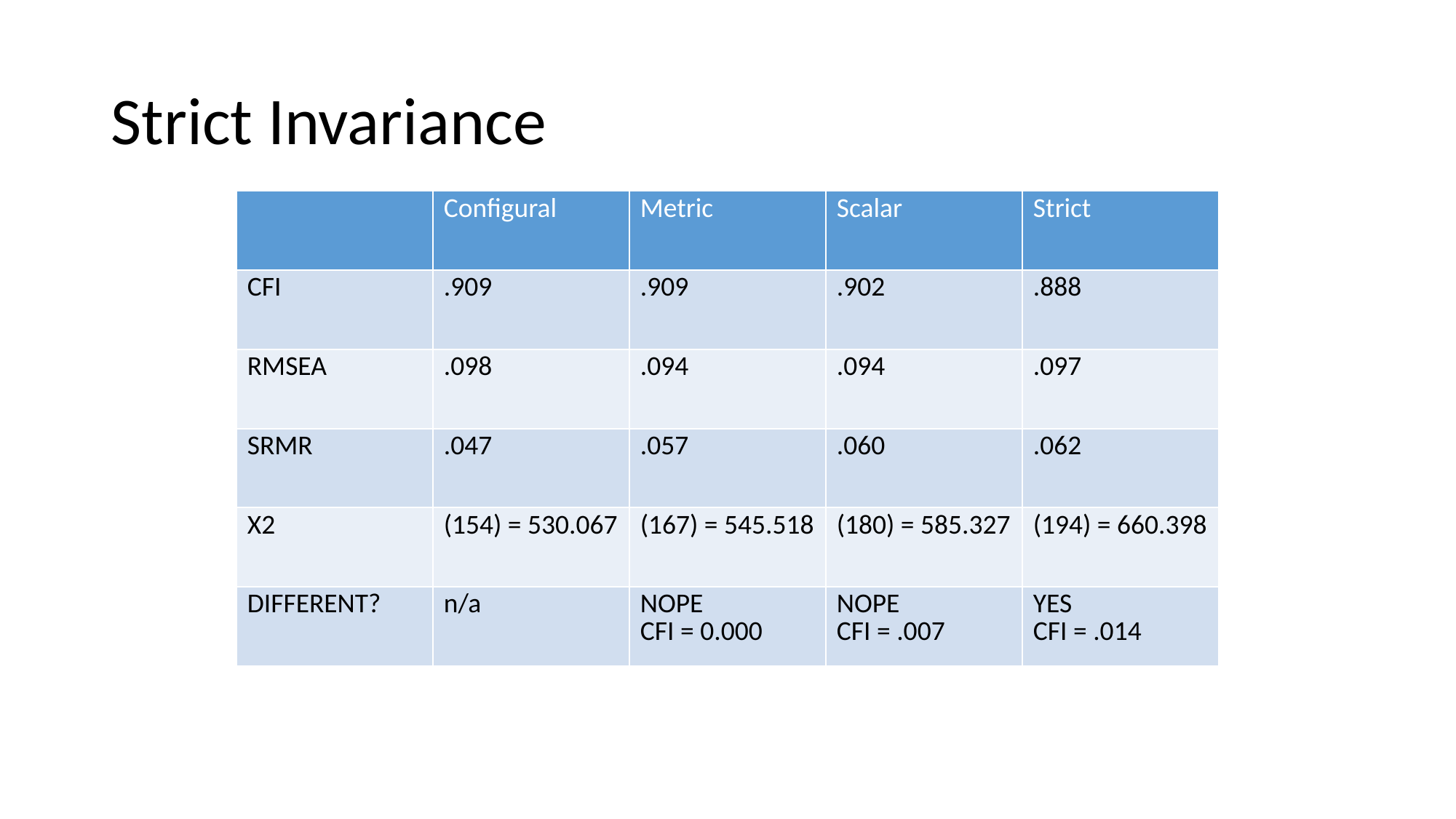

# Strict Invariance
|  | Configural | Metric | Scalar | Strict |
| --- | --- | --- | --- | --- |
| CFI | .909 | .909 | .902 | .888 |
| RMSEA | .098 | .094 | .094 | .097 |
| SRMR | .047 | .057 | .060 | .062 |
| X2 | (154) = 530.067 | (167) = 545.518 | (180) = 585.327 | (194) = 660.398 |
| DIFFERENT? | n/a | NOPE CFI = 0.000 | NOPE CFI = .007 | YES CFI = .014 |